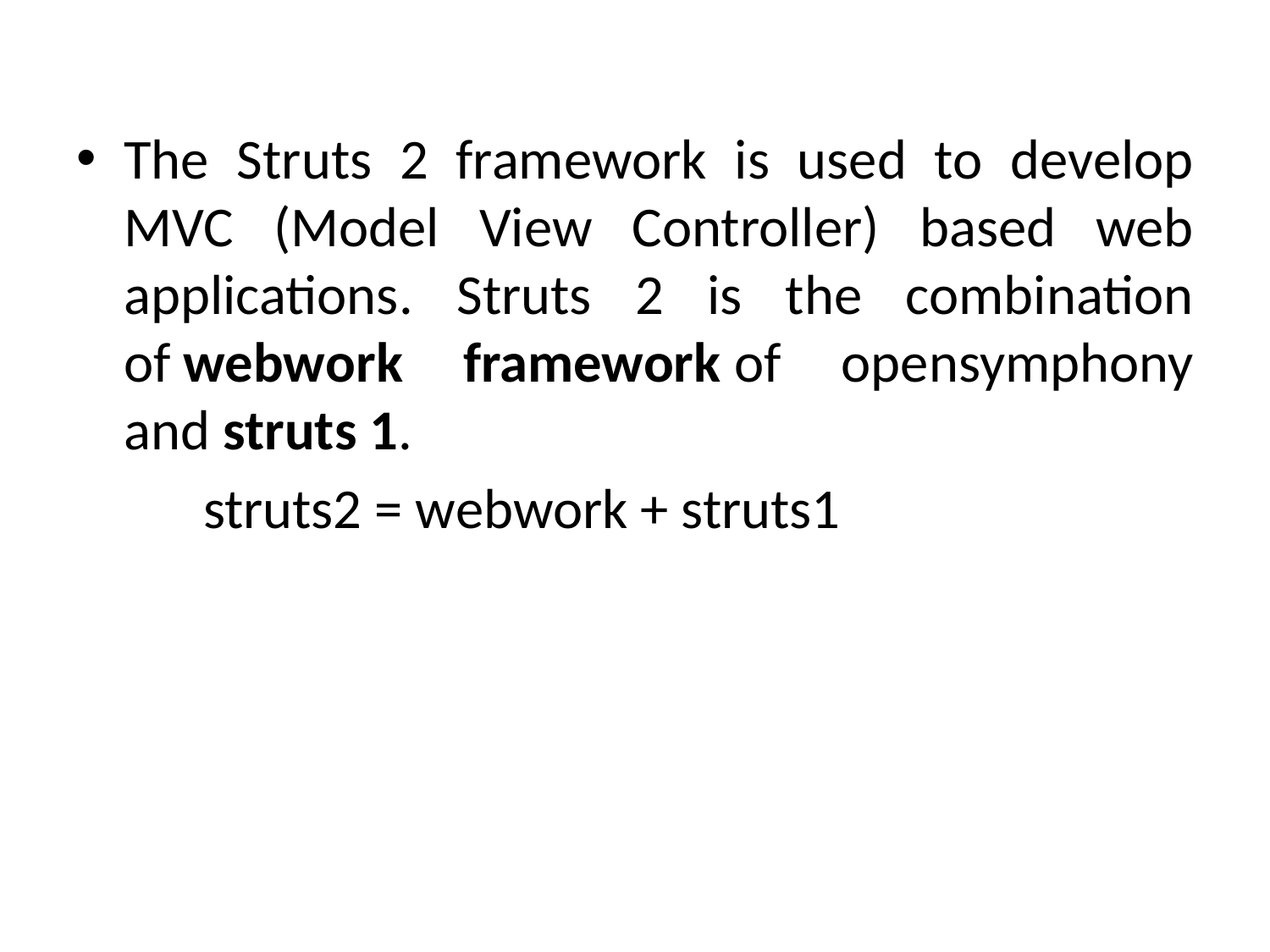

The Struts 2 framework is used to develop MVC (Model View Controller) based web applications. Struts 2 is the combination of webwork framework of opensymphony and struts 1.
          struts2 = webwork + struts1